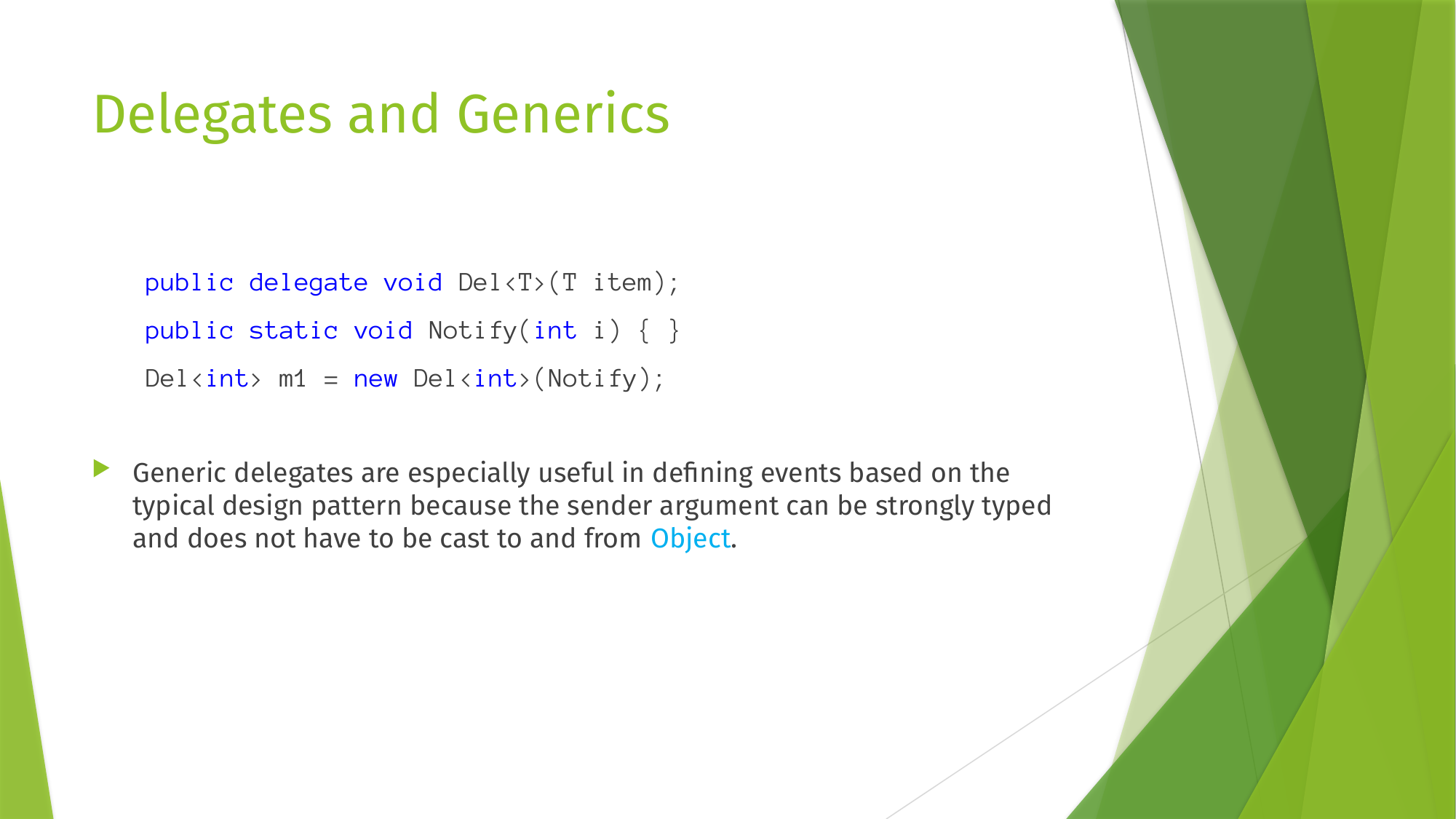

# Delegates and Generics
public delegate void Del<T>(T item);
public static void Notify(int i) { }
Del<int> m1 = new Del<int>(Notify);

Generic delegates are especially useful in defining events based on the typical design pattern because the sender argument can be strongly typed and does not have to be cast to and from Object.